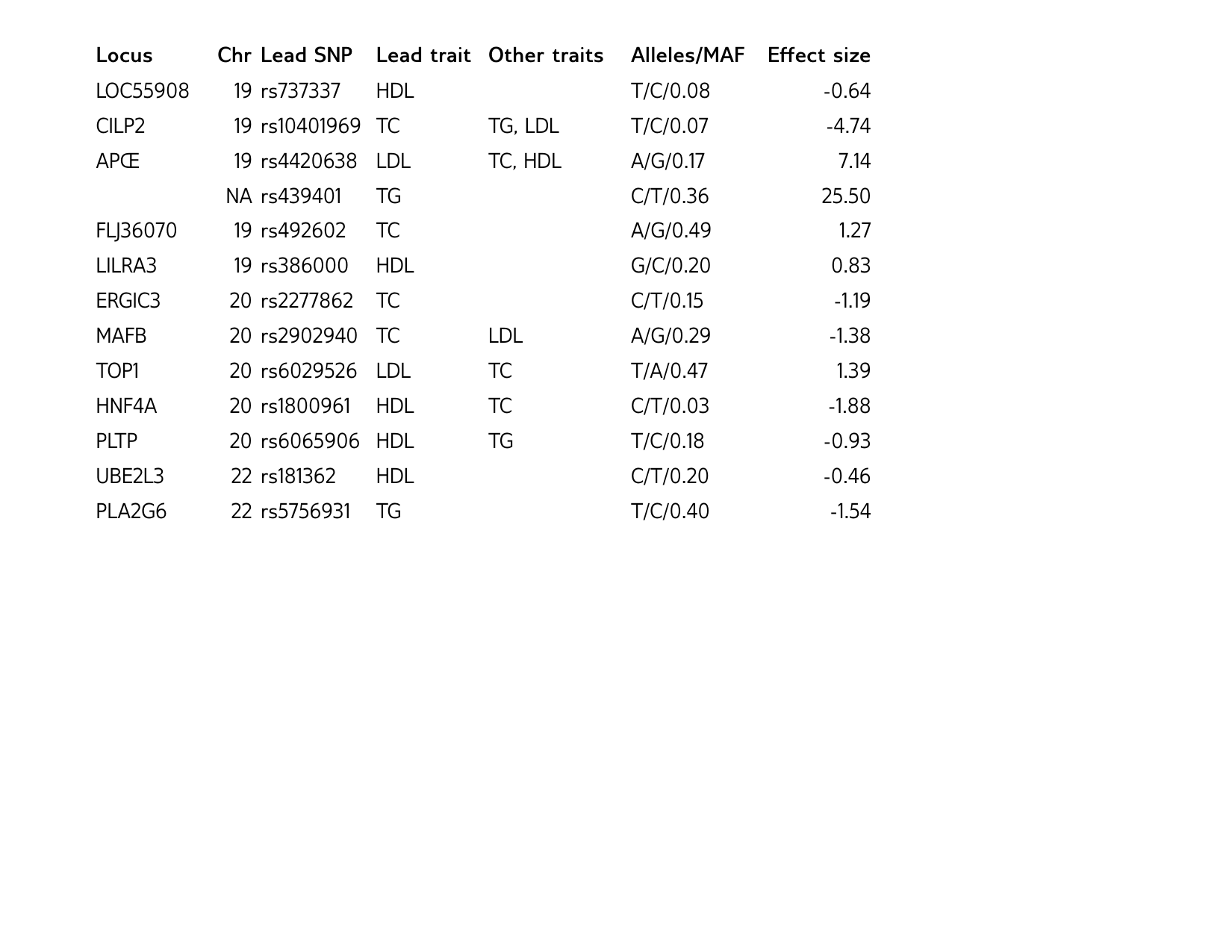

| Locus | Chr | Lead SNP | Lead trait | Other traits | Alleles/MAF | Effect size |
| --- | --- | --- | --- | --- | --- | --- |
| LOC55908 | 19 | rs737337 | HDL |  | T/C/0.08 | -0.64 |
| CILP2 | 19 | rs10401969 | TC | TG, LDL | T/C/0.07 | -4.74 |
| APOE | 19 | rs4420638 | LDL | TC, HDL | A/G/0.17 | 7.14 |
|  | NA | rs439401 | TG |  | C/T/0.36 | 25.50 |
| FLJ36070 | 19 | rs492602 | TC |  | A/G/0.49 | 1.27 |
| LILRA3 | 19 | rs386000 | HDL |  | G/C/0.20 | 0.83 |
| ERGIC3 | 20 | rs2277862 | TC |  | C/T/0.15 | -1.19 |
| MAFB | 20 | rs2902940 | TC | LDL | A/G/0.29 | -1.38 |
| TOP1 | 20 | rs6029526 | LDL | TC | T/A/0.47 | 1.39 |
| HNF4A | 20 | rs1800961 | HDL | TC | C/T/0.03 | -1.88 |
| PLTP | 20 | rs6065906 | HDL | TG | T/C/0.18 | -0.93 |
| UBE2L3 | 22 | rs181362 | HDL |  | C/T/0.20 | -0.46 |
| PLA2G6 | 22 | rs5756931 | TG |  | T/C/0.40 | -1.54 |